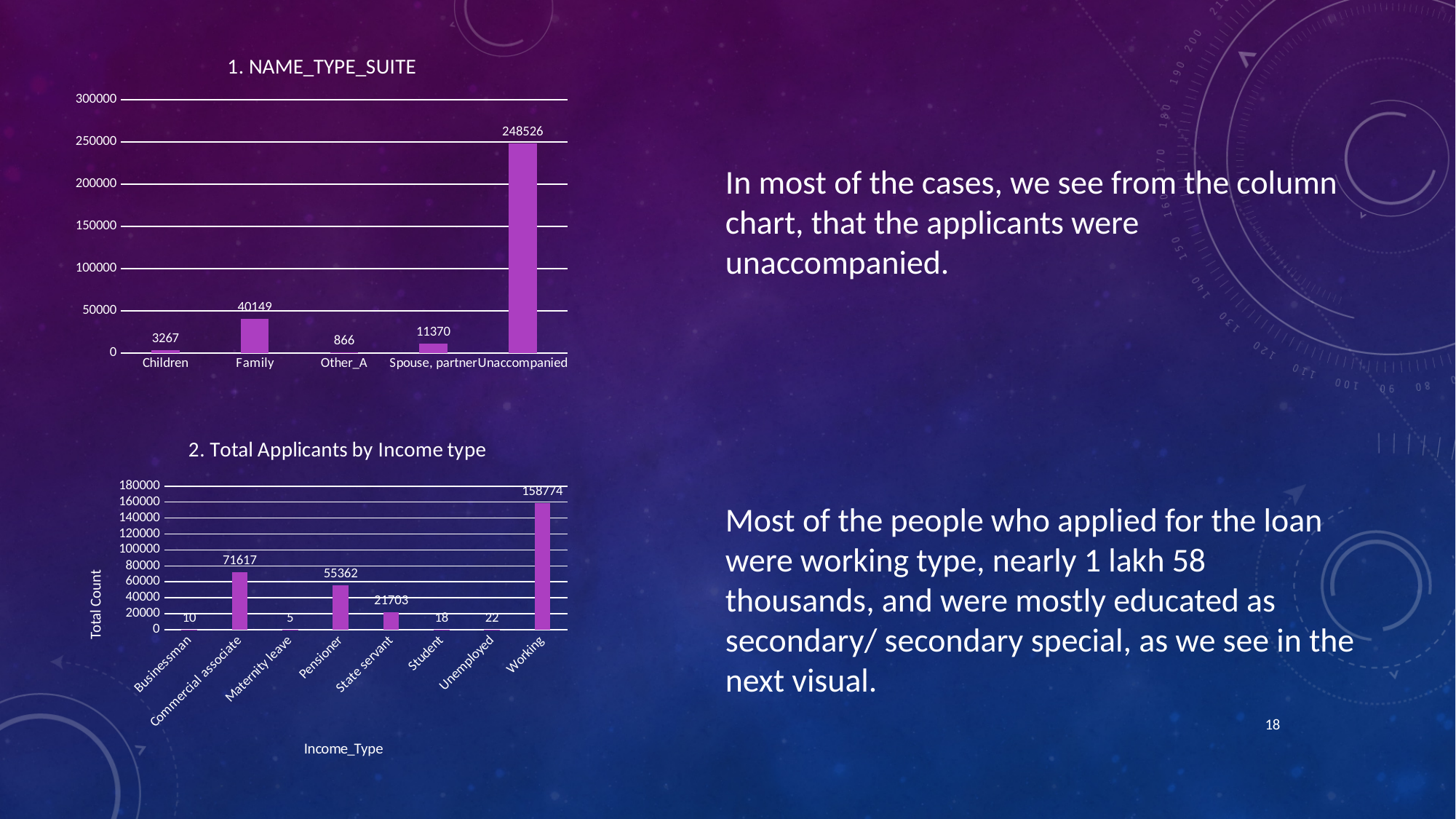

### Chart: 1. NAME_TYPE_SUITE

| Category | Count |
|---|---|
| Children | 3267.0 |
| Family | 40149.0 |
| Other_A | 866.0 |
| Spouse, partner | 11370.0 |
| Unaccompanied | 248526.0 |
In most of the cases, we see from the column chart, that the applicants were unaccompanied.

### Chart: 2. Total Applicants by Income type

| Category |  |
|---|---|
| Businessman | 10.0 |
| Commercial associate | 71617.0 |
| Maternity leave | 5.0 |
| Pensioner | 55362.0 |
| State servant | 21703.0 |
| Student | 18.0 |
| Unemployed | 22.0 |
| Working | 158774.0 |
Most of the people who applied for the loan were working type, nearly 1 lakh 58 thousands, and were mostly educated as secondary/ secondary special, as we see in the next visual.
18